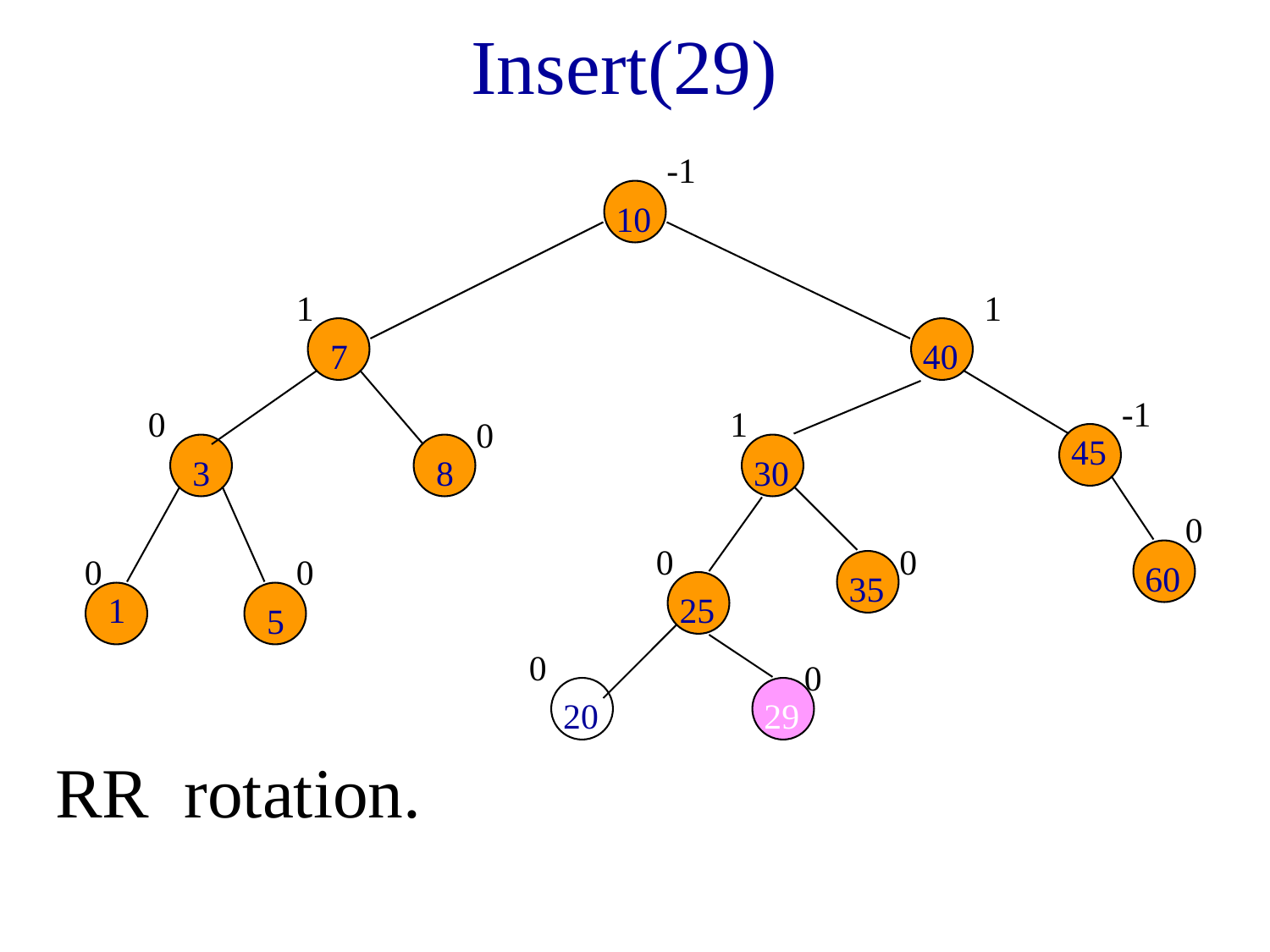

# Insert(29)
-1

10

1
1

7
40

-1
0
1
0
45

3
8
30

0
0
0

0
0
60

35

1
25

5

0
0

20
29
RR  rotation.